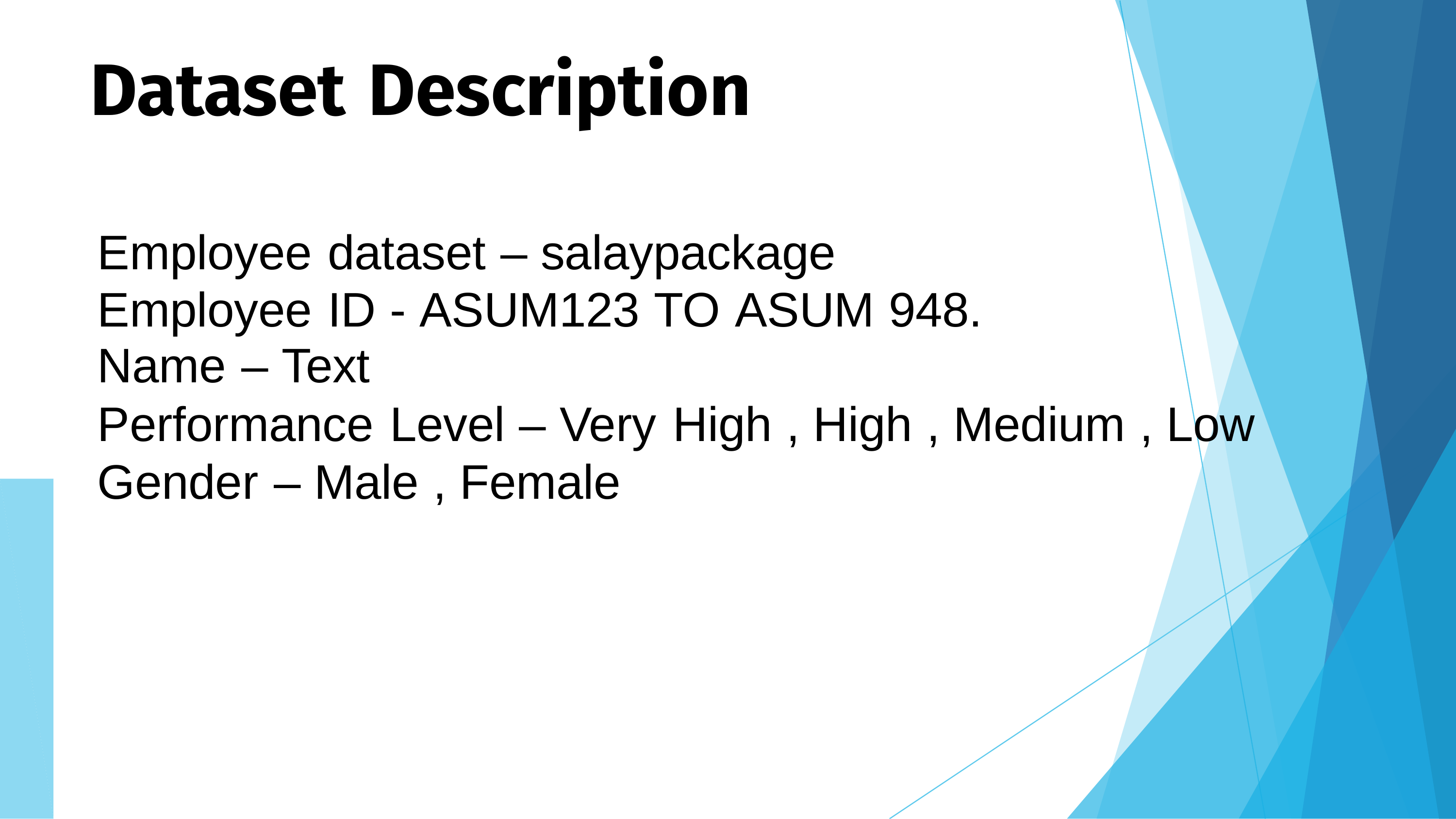

# Dataset	Description
Employee	dataset	–	salaypackage Employee	ID	-	ASUM123	TO	ASUM	948.
Name	–	Text
Performance	Level	–	Very	High	,	High	,	Medium	,	Low Gender	–	Male	,	Female